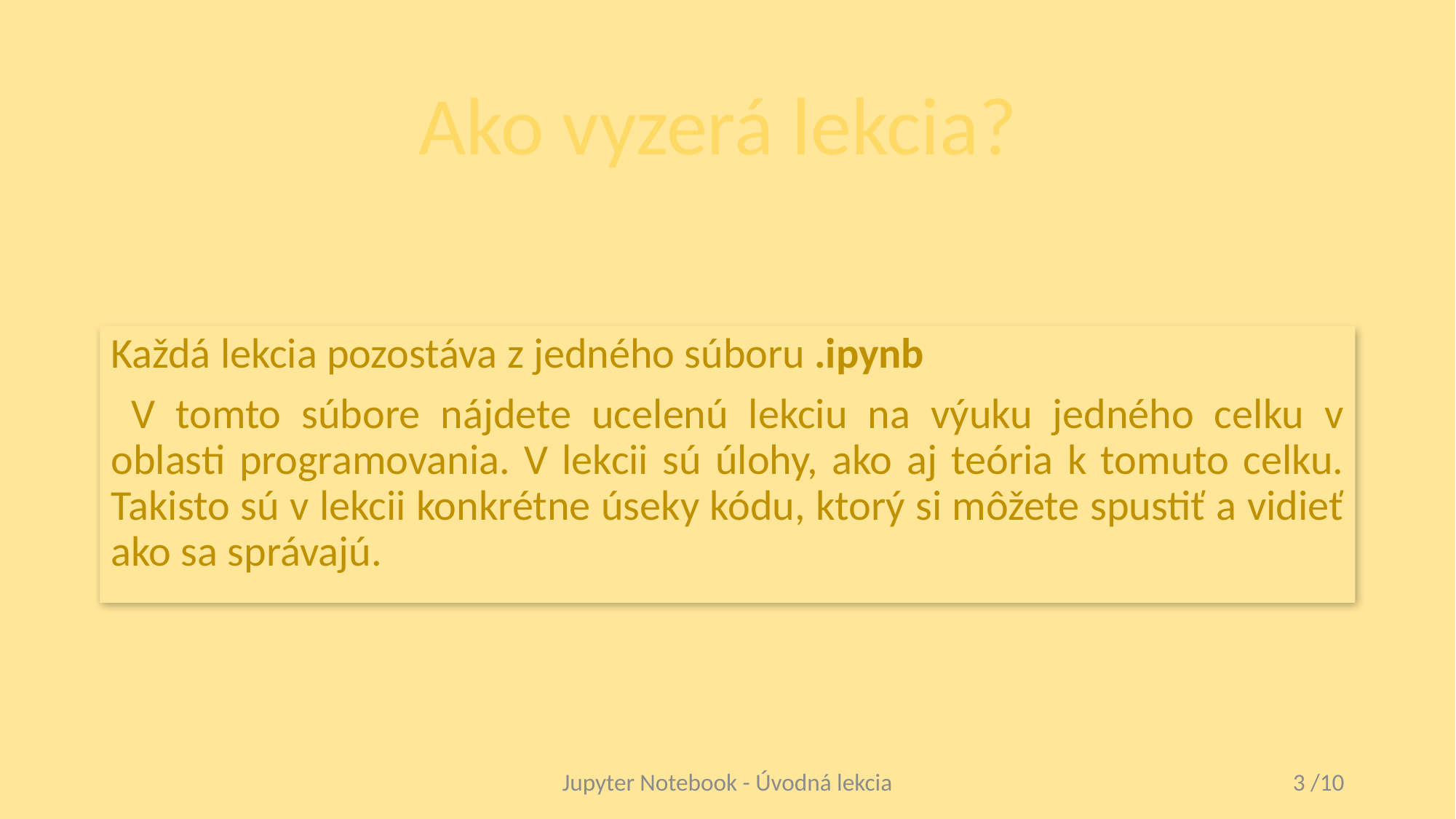

# Ako vyzerá lekcia?
Každá lekcia pozostáva z jedného súboru .ipynb
 V tomto súbore nájdete ucelenú lekciu na výuku jedného celku v oblasti programovania. V lekcii sú úlohy, ako aj teória k tomuto celku. Takisto sú v lekcii konkrétne úseky kódu, ktorý si môžete spustiť a vidieť ako sa správajú.
Jupyter Notebook - Úvodná lekcia
3 /10